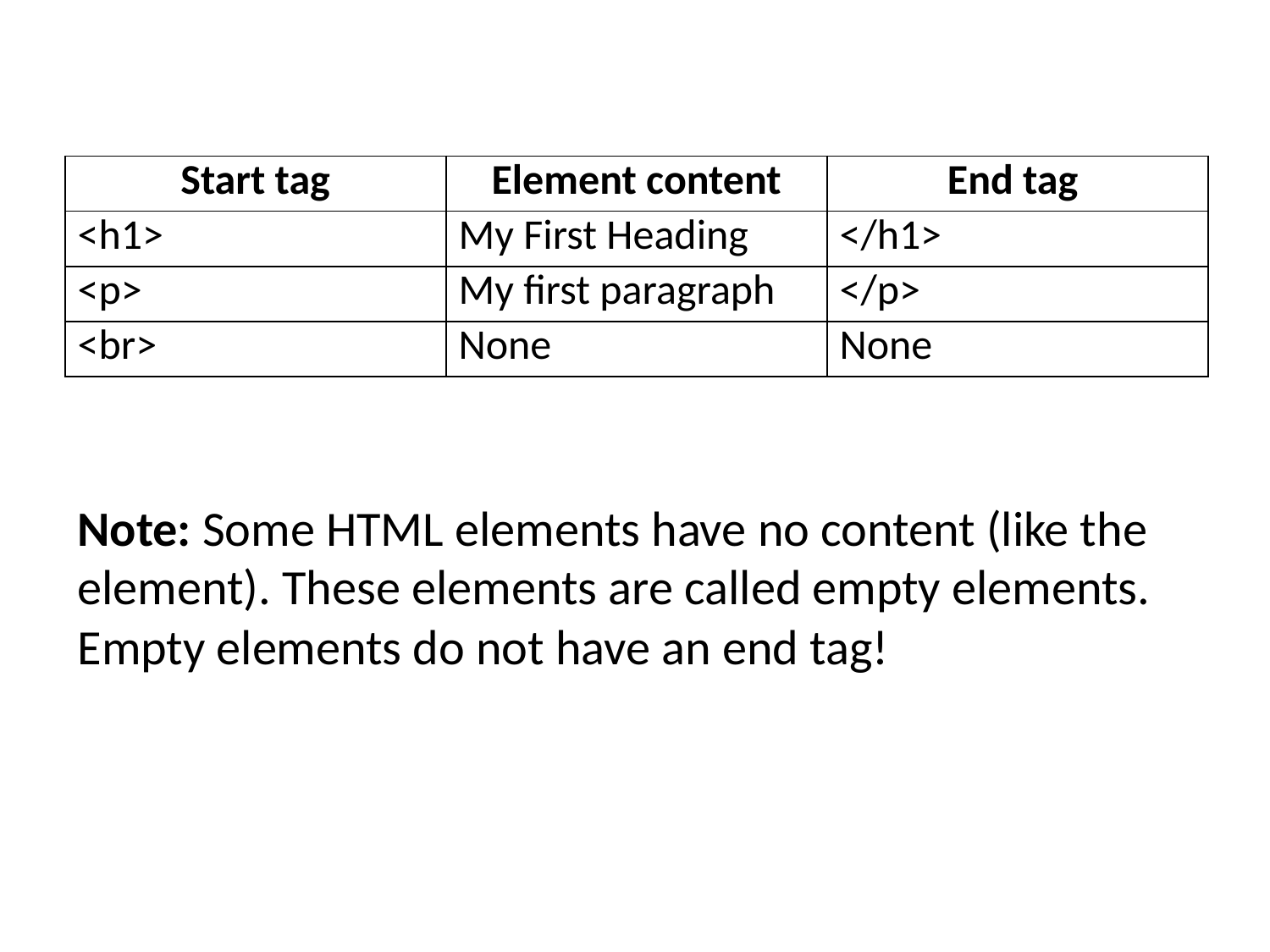

| Start tag | Element content | End tag |
| --- | --- | --- |
| <h1> | My First Heading | </h1> |
| <p> | My first paragraph | </p> |
| <br> | None | None |
# Note: Some HTML elements have no content (like the element). These elements are called empty elements. Empty elements do not have an end tag!